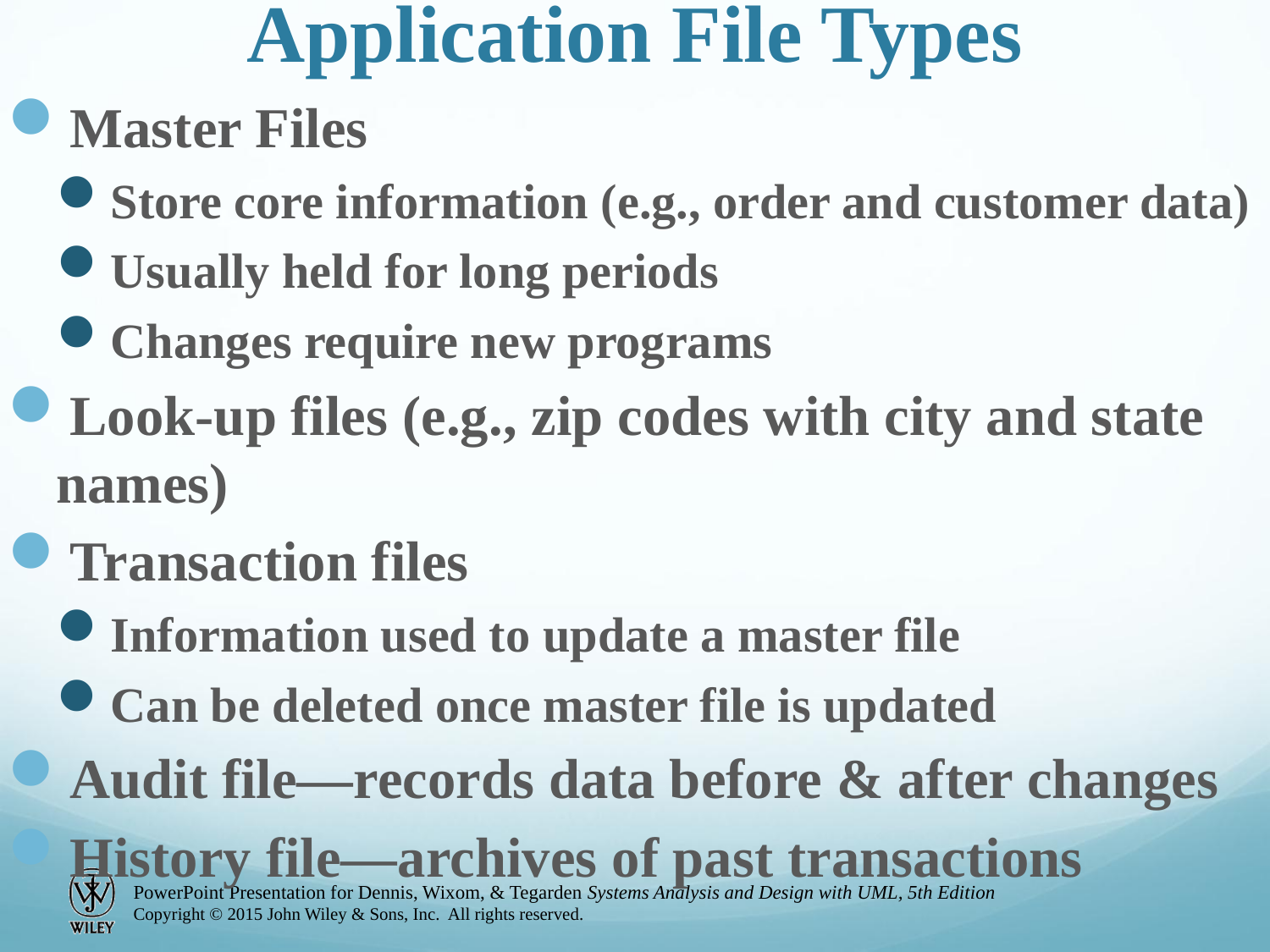

# Application File Types
Master Files
Store core information (e.g., order and customer data)
Usually held for long periods
Changes require new programs
Look-up files (e.g., zip codes with city and state names)
Transaction files
Information used to update a master file
Can be deleted once master file is updated
Audit file—records data before & after changes
History file—archives of past transactions